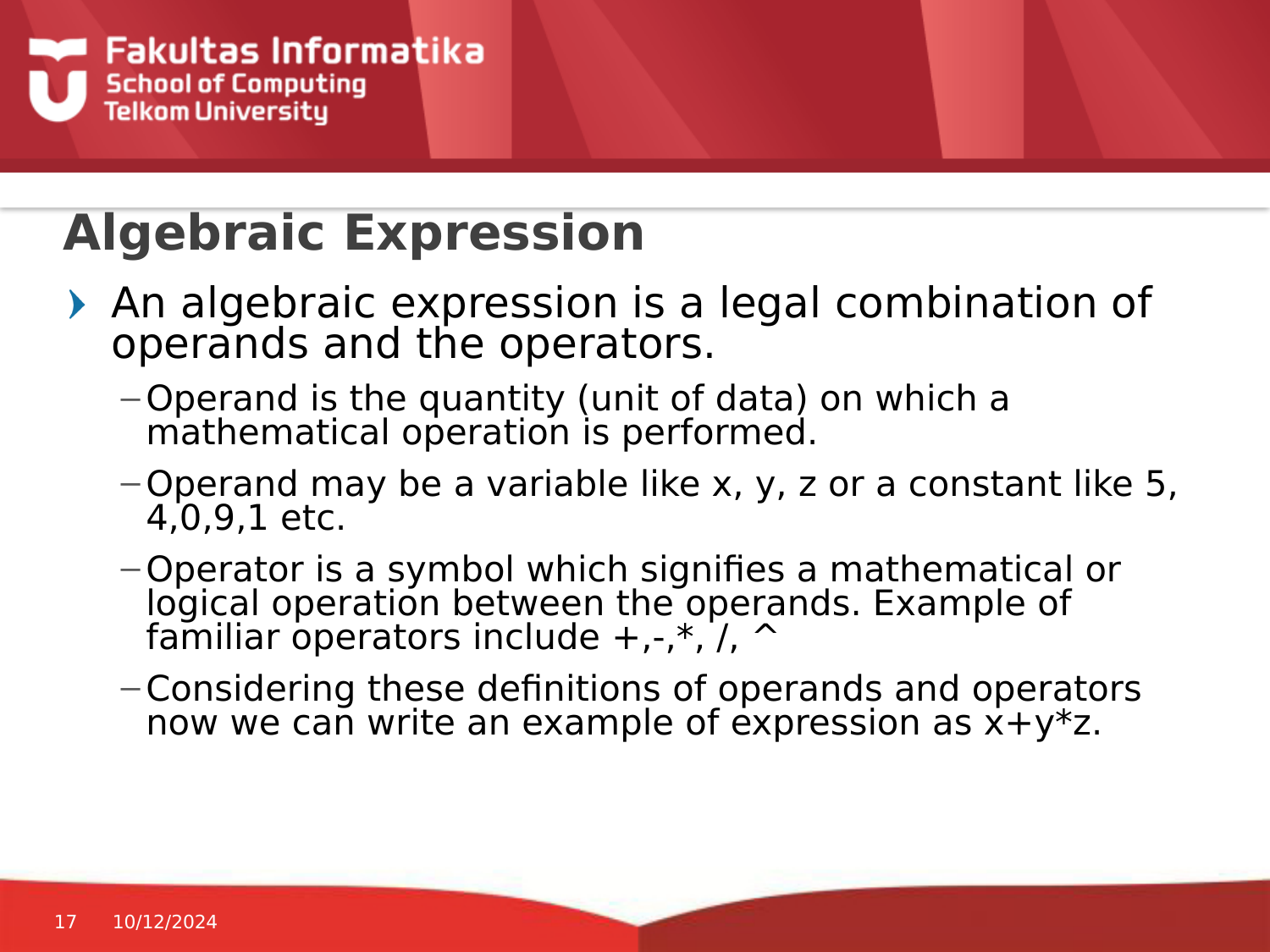

# Algebraic Expression
An algebraic expression is a legal combination of operands and the operators.
Operand is the quantity (unit of data) on which a mathematical operation is performed.
Operand may be a variable like x, y, z or a constant like 5, 4,0,9,1 etc.
Operator is a symbol which signifies a mathematical or logical operation between the operands. Example of familiar operators include +,-,*, /, ^
Considering these definitions of operands and operators now we can write an example of expression as x+y*z.

17
10/12/2024